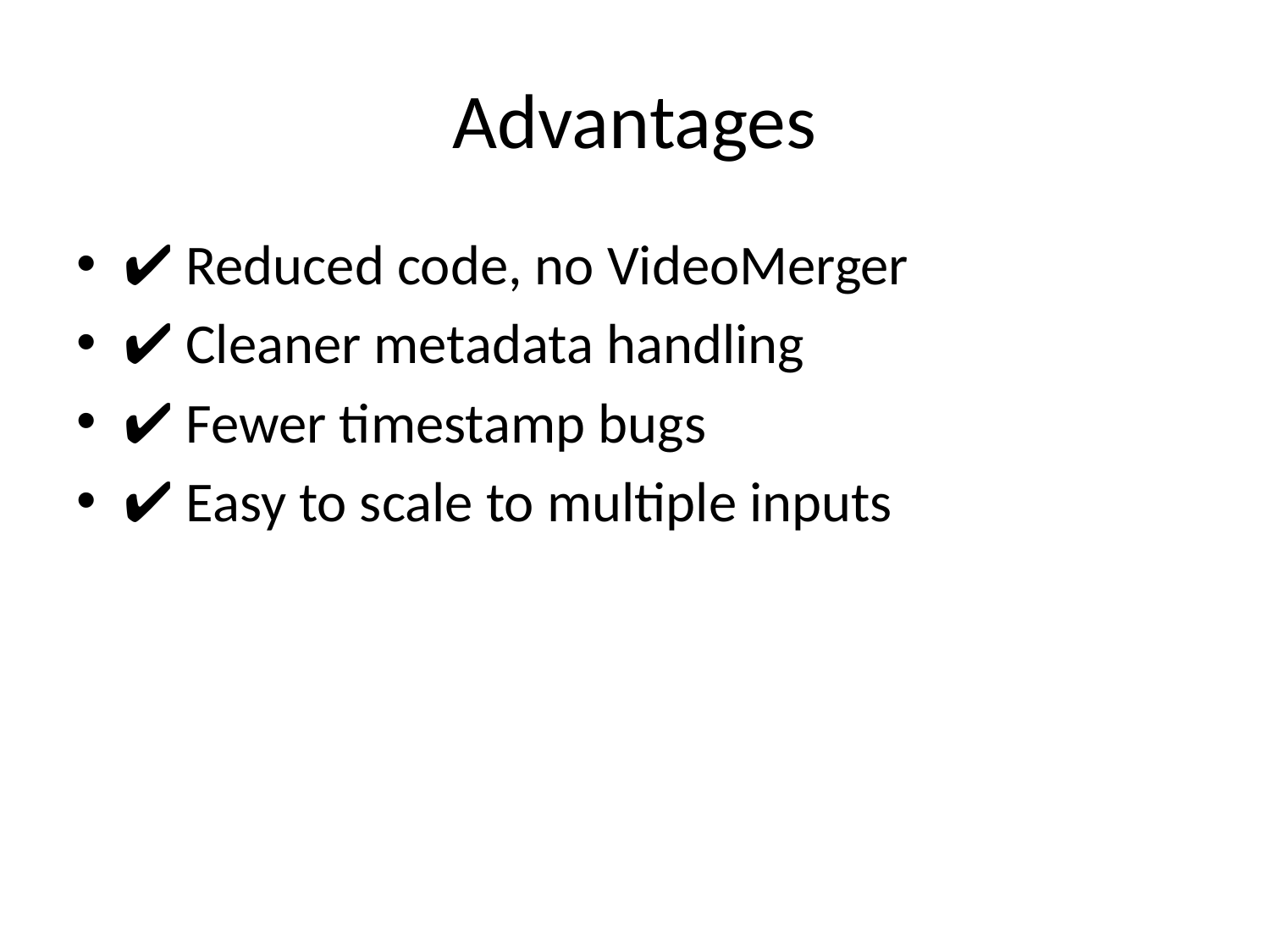

# Advantages
✔ Reduced code, no VideoMerger
✔ Cleaner metadata handling
✔ Fewer timestamp bugs
✔ Easy to scale to multiple inputs